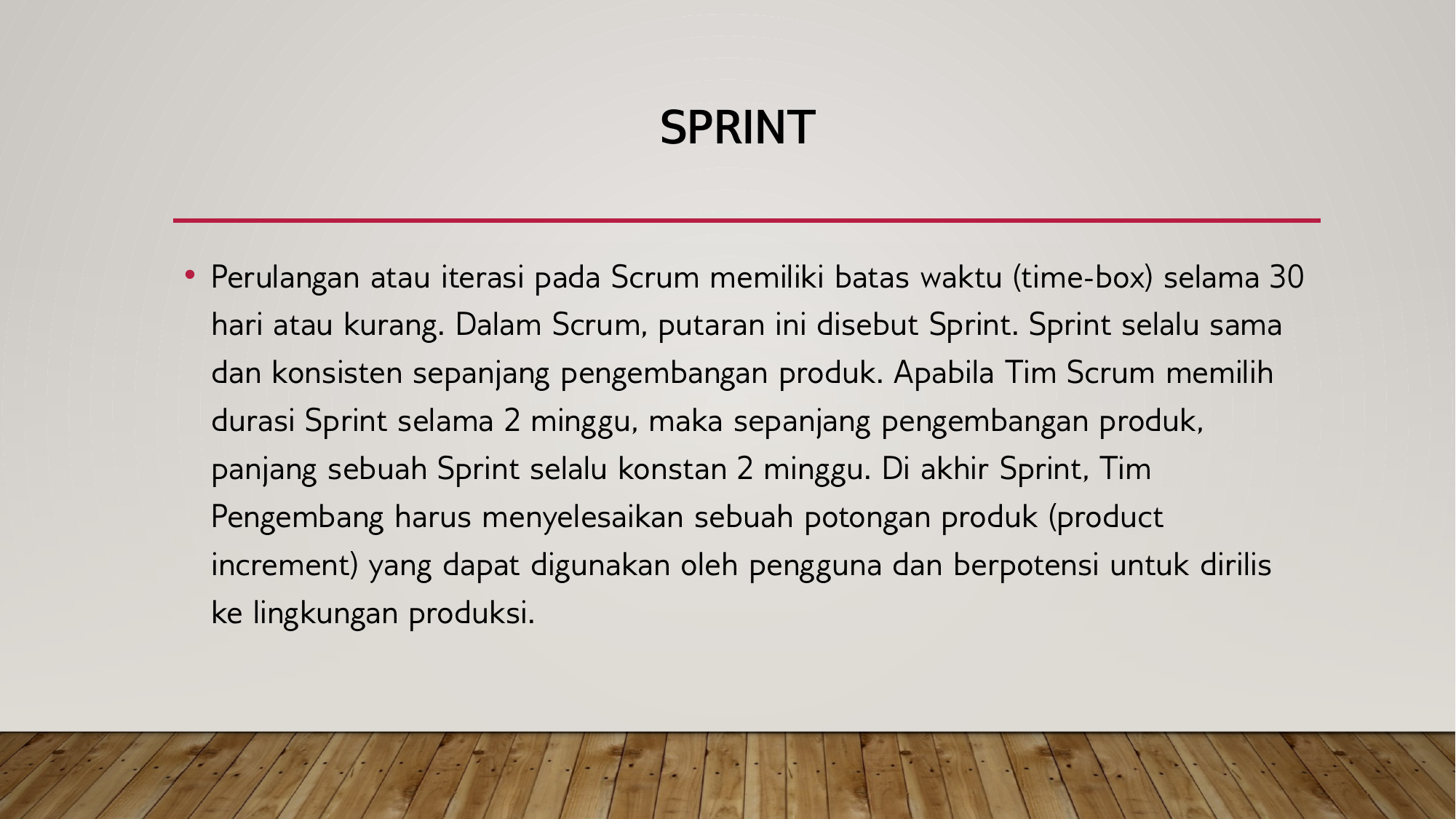

# Sprint
Perulangan atau iterasi pada Scrum memiliki batas waktu (time-box) selama 30 hari atau kurang. Dalam Scrum, putaran ini disebut Sprint. Sprint selalu sama dan konsisten sepanjang pengembangan produk. Apabila Tim Scrum memilih durasi Sprint selama 2 minggu, maka sepanjang pengembangan produk, panjang sebuah Sprint selalu konstan 2 minggu. Di akhir Sprint, Tim Pengembang harus menyelesaikan sebuah potongan produk (product increment) yang dapat digunakan oleh pengguna dan berpotensi untuk dirilis ke lingkungan produksi.